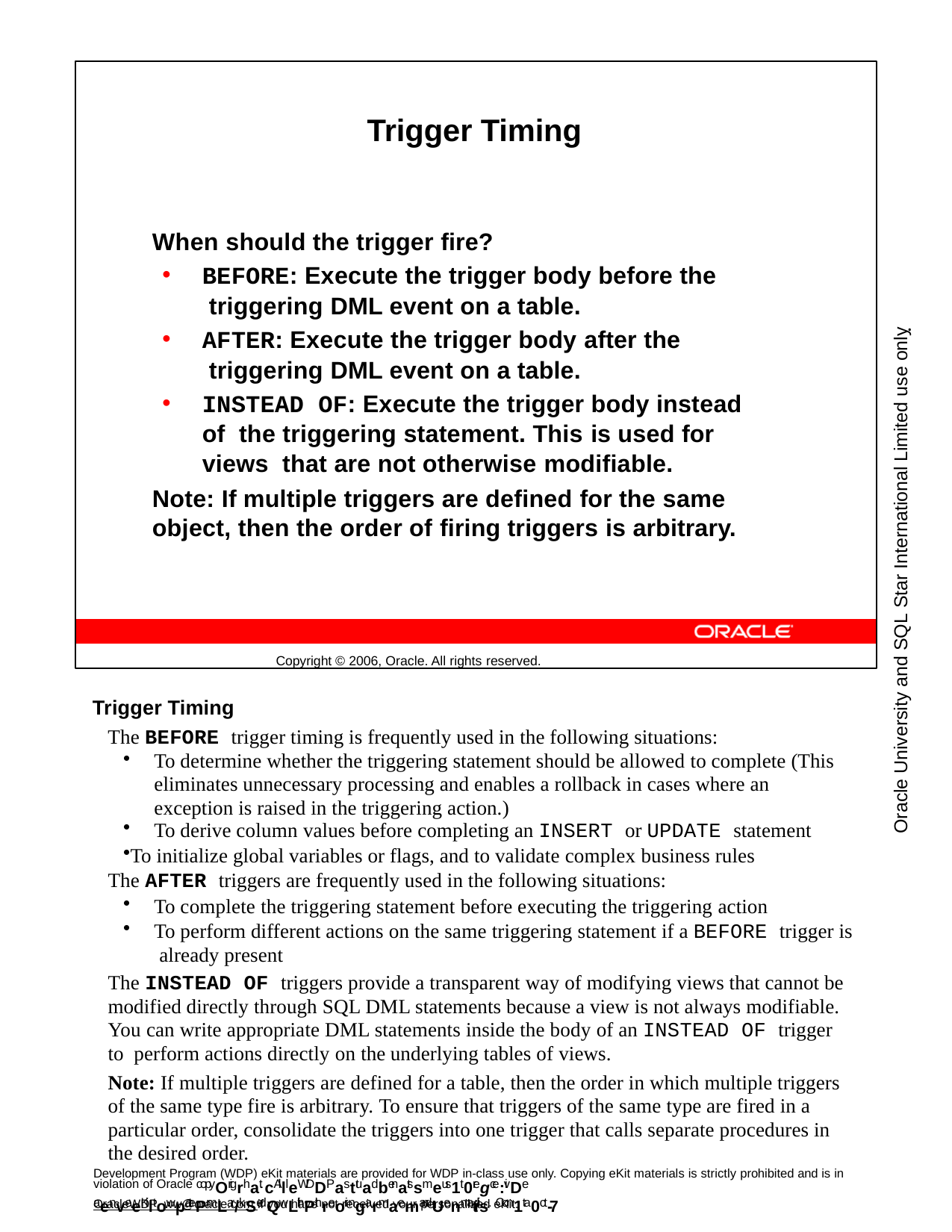

Trigger Timing

When should the trigger fire?
BEFORE: Execute the trigger body before the  triggering DML event on a table.
AFTER: Execute the trigger body after the  triggering DML event on a table.
INSTEAD OF: Execute the trigger body instead of  the triggering statement. This is used for views  that are not otherwise modifiable.
Note: If multiple triggers are defined for the same  object, then the order of firing triggers is arbitrary.

Copyright © 2006, Oracle. All rights reserved.
Oracle University and SQL Star International Limited use onlyฺ

Trigger Timing
The BEFORE trigger timing is frequently used in the following situations:
To determine whether the triggering statement should be allowed to complete (This  eliminates unnecessary processing and enables a rollback in cases where an  exception is raised in the triggering action.)
To derive column values before completing an INSERT or UPDATE statement
To initialize global variables or flags, and to validate complex business rules  The AFTER triggers are frequently used in the following situations:
To complete the triggering statement before executing the triggering action
To perform different actions on the same triggering statement if a BEFORE trigger is  already present
The INSTEAD OF triggers provide a transparent way of modifying views that cannot be  modified directly through SQL DML statements because a view is not always modifiable.  You can write appropriate DML statements inside the body of an INSTEAD OF trigger to  perform actions directly on the underlying tables of views.
Note: If multiple triggers are defined for a table, then the order in which multiple triggers  of the same type fire is arbitrary. To ensure that triggers of the same type are fired in a  particular order, consolidate the triggers into one trigger that calls separate procedures in  the desired order.
Development Program (WDP) eKit materials are provided for WDP in-class use only. Copying eKit materials is strictly prohibited and is in
violation of Oracle copyOrigrhat. cAllleWDDPasttuadbenatssmeus1t 0regce:ivDe aenveeKiltowpatePrmLar/kSedQwLithPthreoir ngarmaemandUenmaitils. Con1ta0ct-7
OracleWDP_ww@oracle.com if you have not received your personalized eKit.